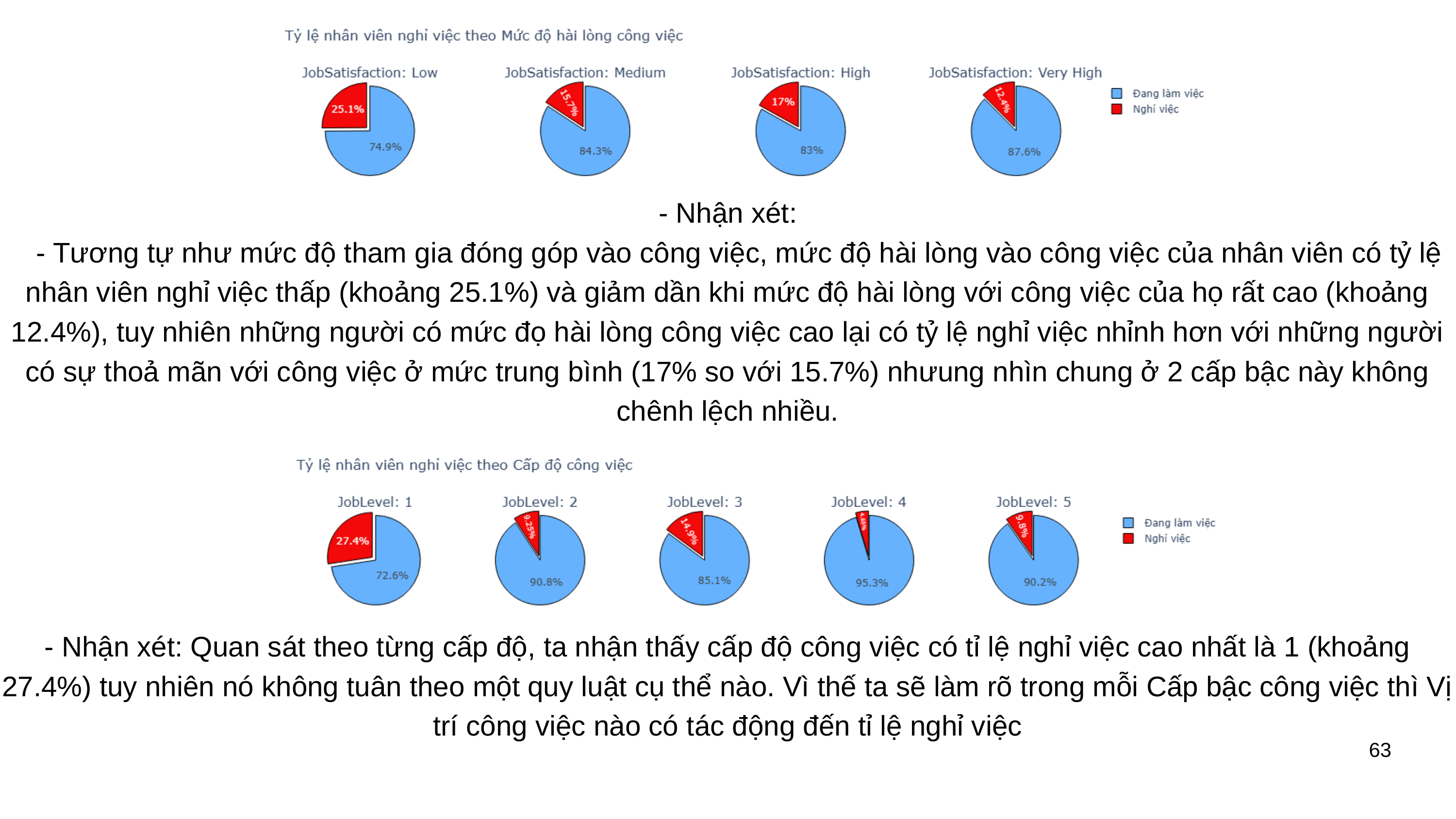

- Nhận xét:
   - Tương tự như mức độ tham gia đóng góp vào công việc, mức độ hài lòng vào công việc của nhân viên có tỷ lệ nhân viên nghỉ việc thấp (khoảng 25.1%) và giảm dần khi mức độ hài lòng với công việc của họ rất cao (khoảng 12.4%), tuy nhiên những người có mức đọ hài lòng công việc cao lại có tỷ lệ nghỉ việc nhỉnh hơn với những người có sự thoả mãn với công việc ở mức trung bình (17% so với 15.7%) nhưung nhìn chung ở 2 cấp bậc này không chênh lệch nhiều.

- Nhận xét: Quan sát theo từng cấp độ, ta nhận thấy cấp độ công việc có tỉ lệ nghỉ việc cao nhất là 1 (khoảng 27.4%) tuy nhiên nó không tuân theo một quy luật cụ thể nào. Vì thế ta sẽ làm rõ trong mỗi Cấp bậc công việc thì Vị trí công việc nào có tác động đến tỉ lệ nghỉ việc

63